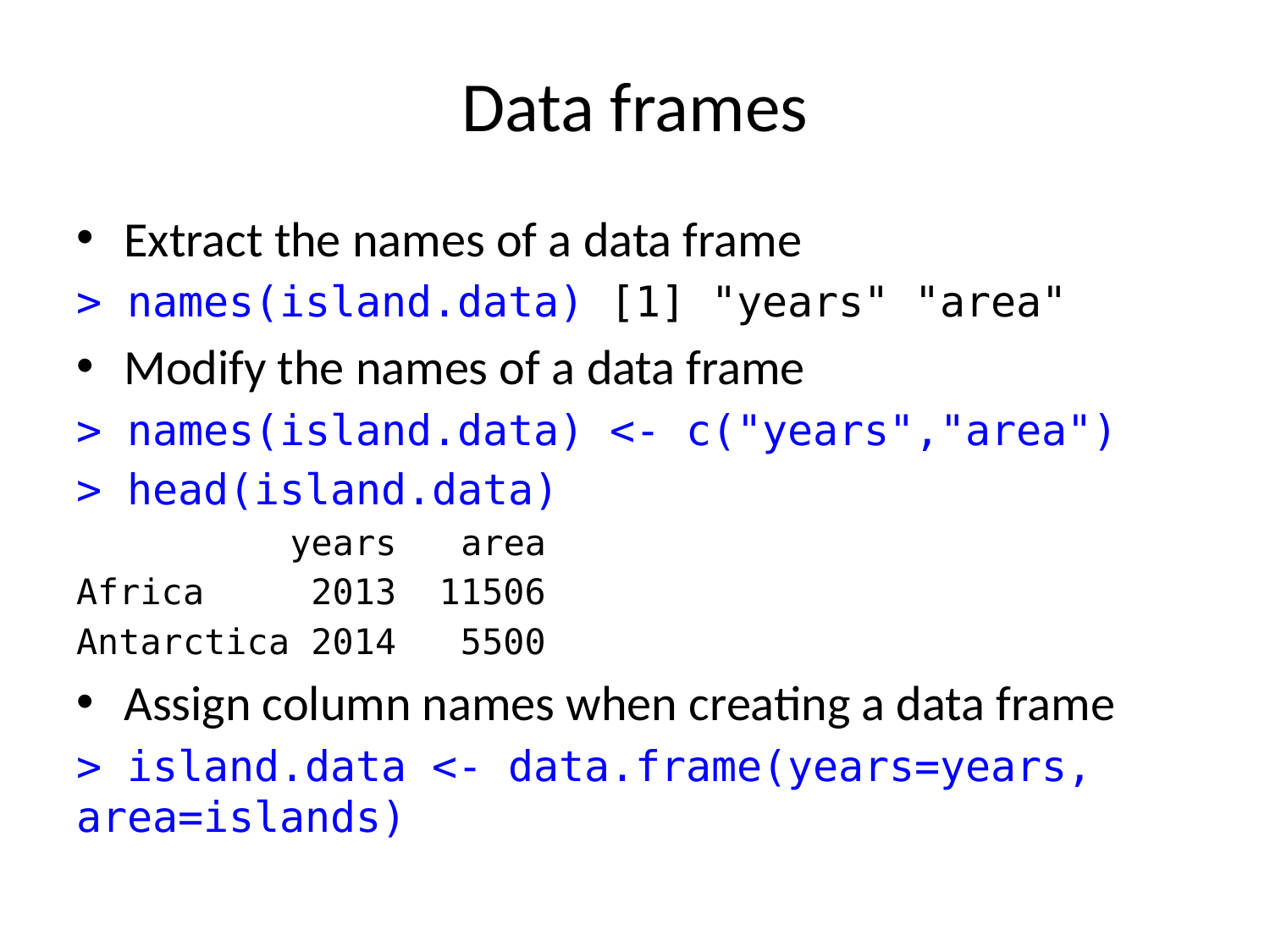

# Data frames
Extract the names of a data frame
> names(island.data) [1] "years" "area"
Modify the names of a data frame
> names(island.data) <- c("years","area")
> head(island.data)
          years   area
Africa     2013  11506
Antarctica 2014   5500
Assign column names when creating a data frame
> island.data <- data.frame(years=years, area=islands)